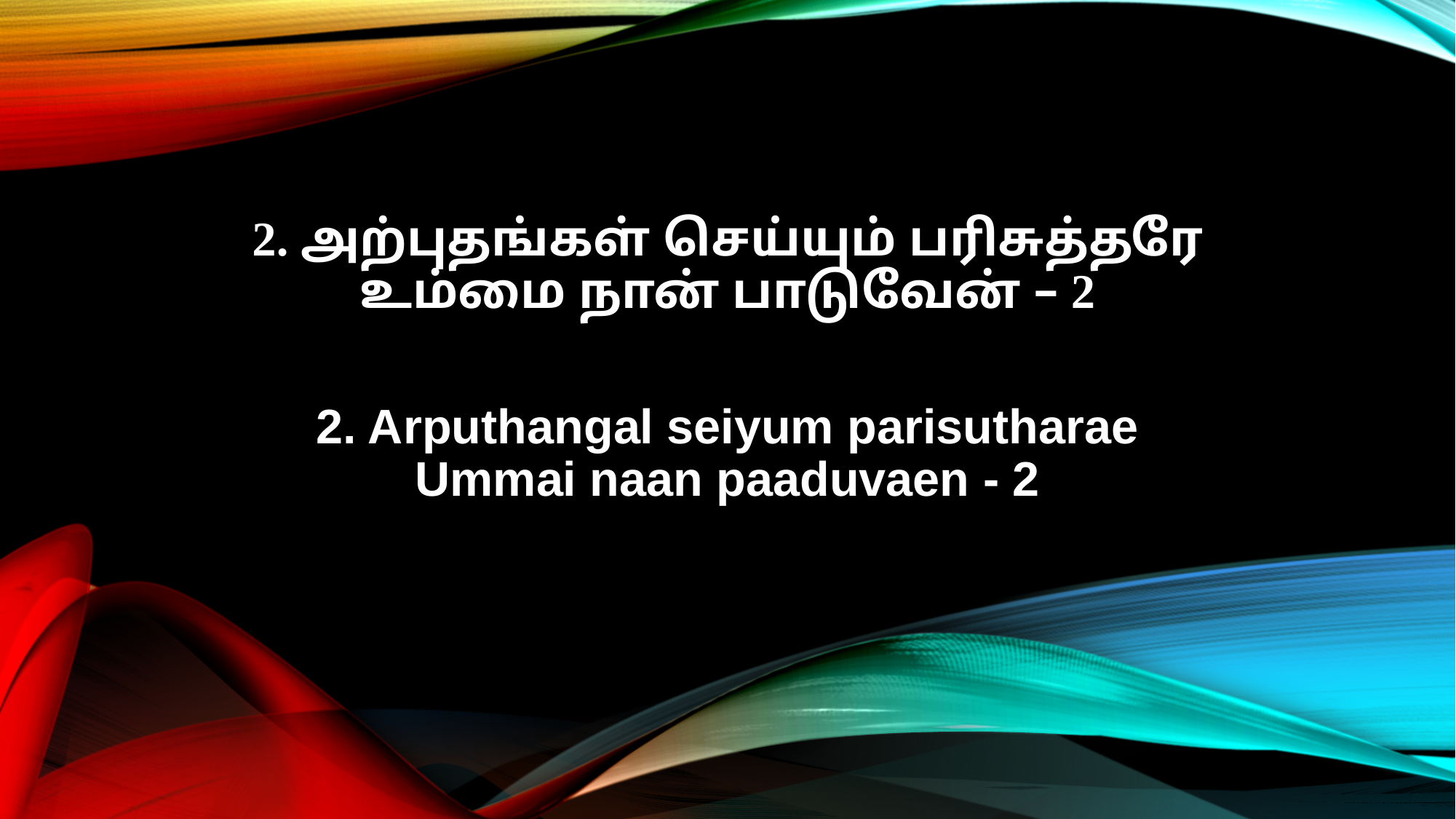

2. அற்புதங்கள் செய்யும் பரிசுத்தரே
உம்மை நான் பாடுவேன் – 2

2. Arputhangal seiyum parisutharae
Ummai naan paaduvaen - 2